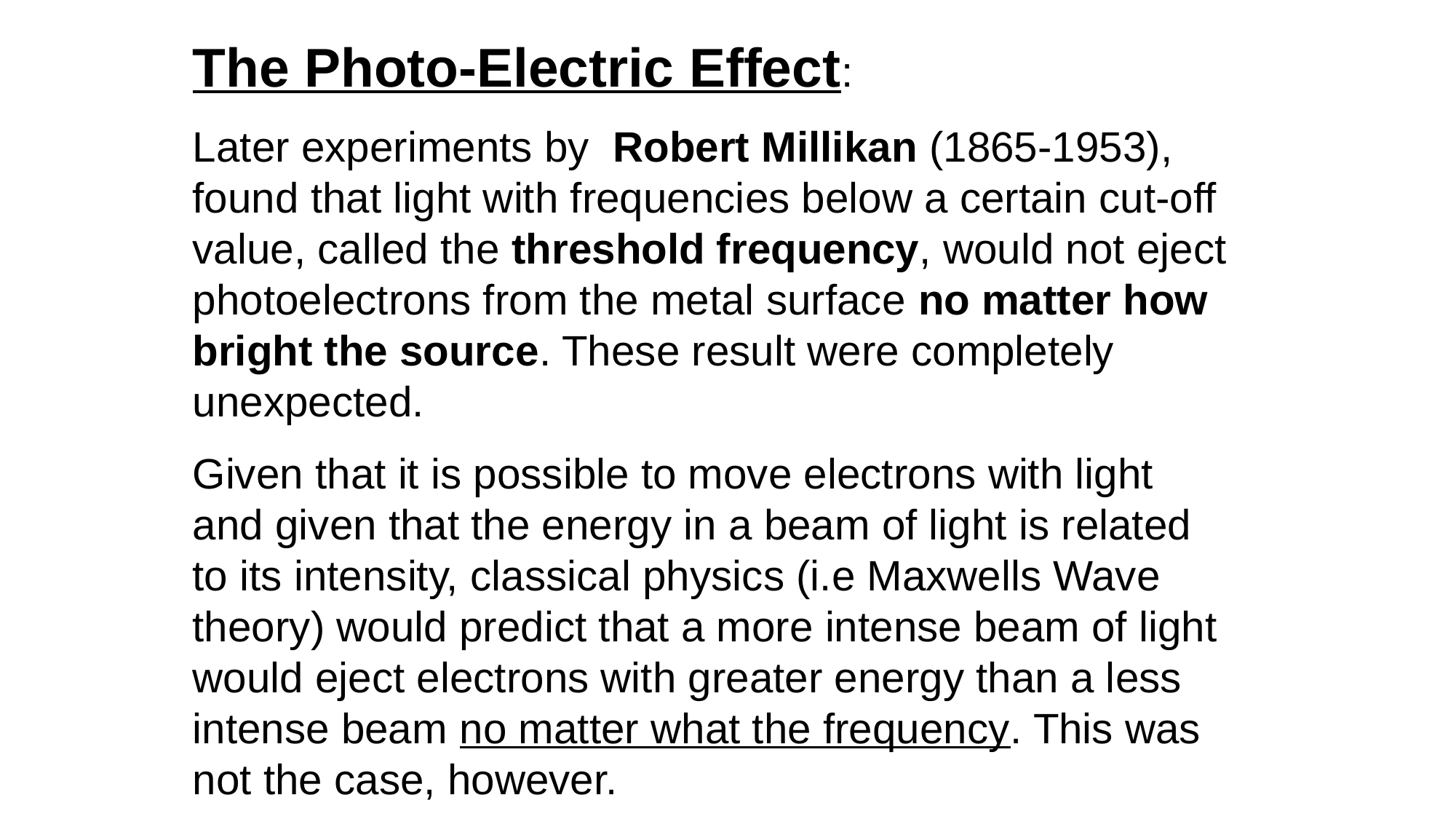

The Photo-Electric Effect:
Later experiments by  Robert Millikan (1865-1953), found that light with frequencies below a certain cut-off value, called the threshold frequency, would not eject photoelectrons from the metal surface no matter how bright the source. These result were completely unexpected.
Given that it is possible to move electrons with light and given that the energy in a beam of light is related to its intensity, classical physics (i.e Maxwells Wave theory) would predict that a more intense beam of light would eject electrons with greater energy than a less intense beam no matter what the frequency. This was not the case, however.